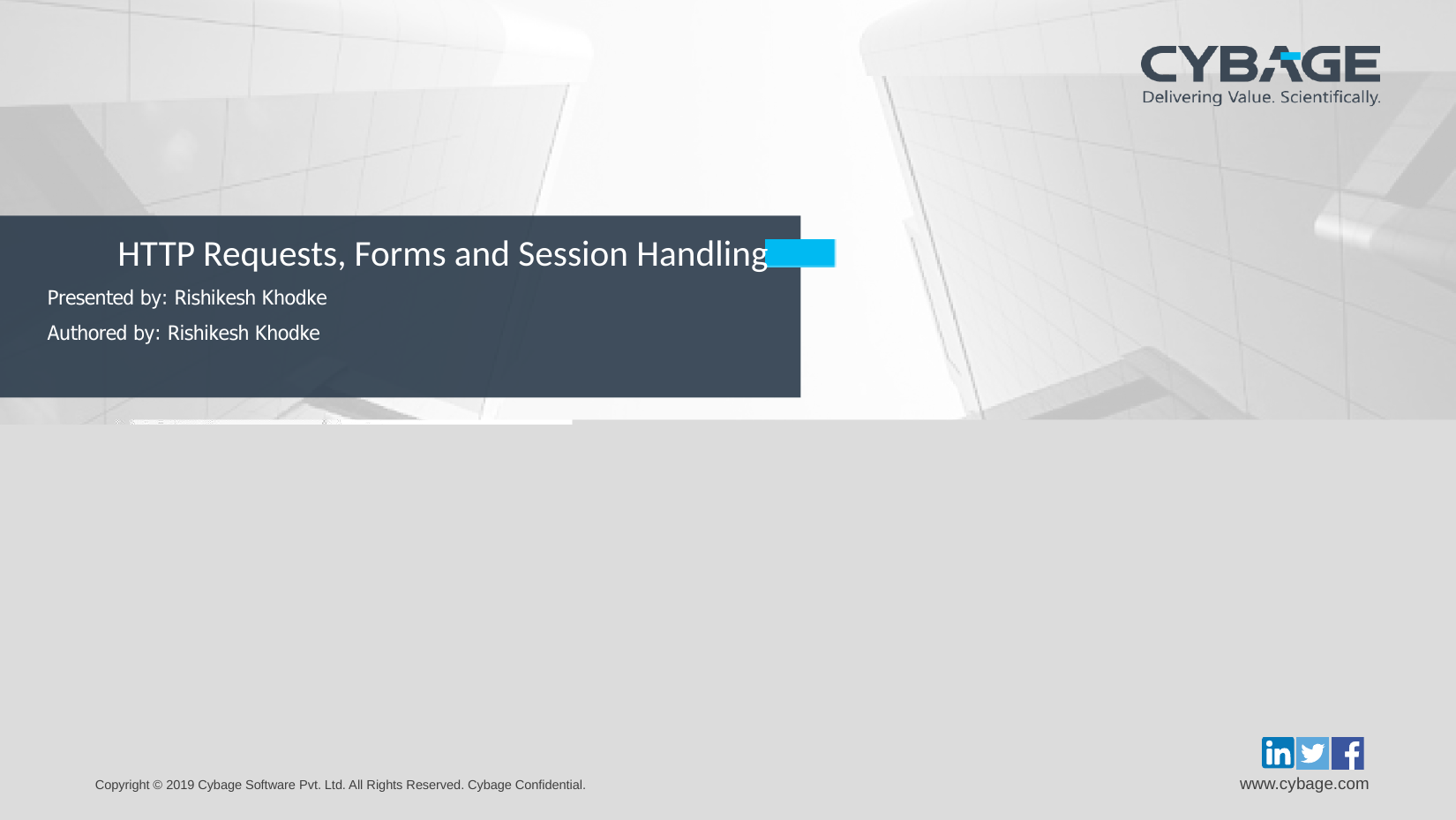

HTTP Requests, Forms and Session Handling
Presented by: Rishikesh Khodke
Authored by: Rishikesh Khodke